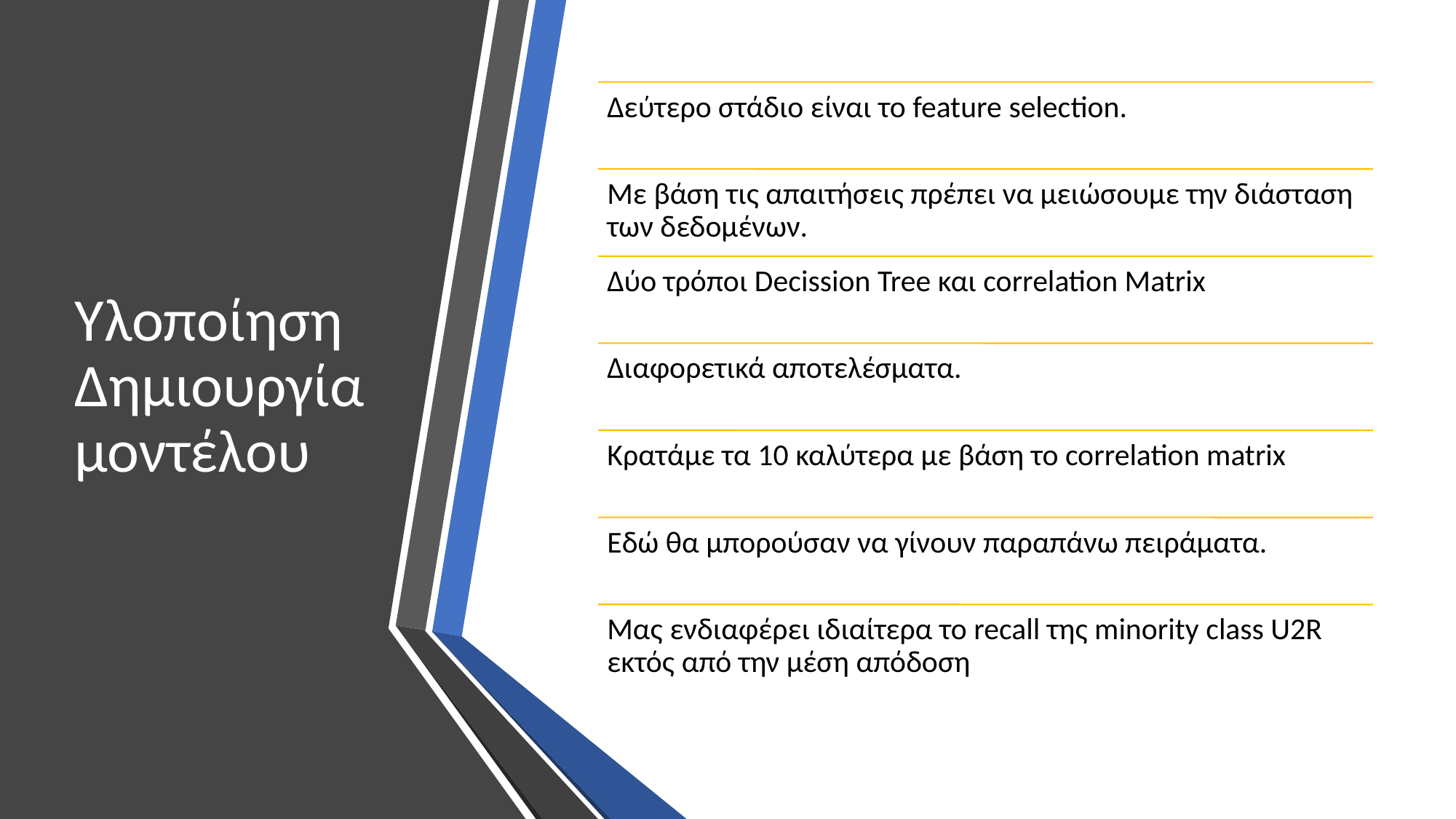

# Υλοποίηση Δημιουργία μοντέλου
Δεύτερο στάδιο είναι το feature selection.
Με βάση τις απαιτήσεις πρέπει να μειώσουμε την διάσταση των δεδομένων.
Δύο τρόποι Decission Tree και correlation Matrix
Διαφορετικά αποτελέσματα.
Κρατάμε τα 10 καλύτερα με βάση το correlation matrix
Εδώ θα μπορούσαν να γίνουν παραπάνω πειράματα.
Μας ενδιαφέρει ιδιαίτερα το recall της minority class U2R εκτός από την μέση απόδοση